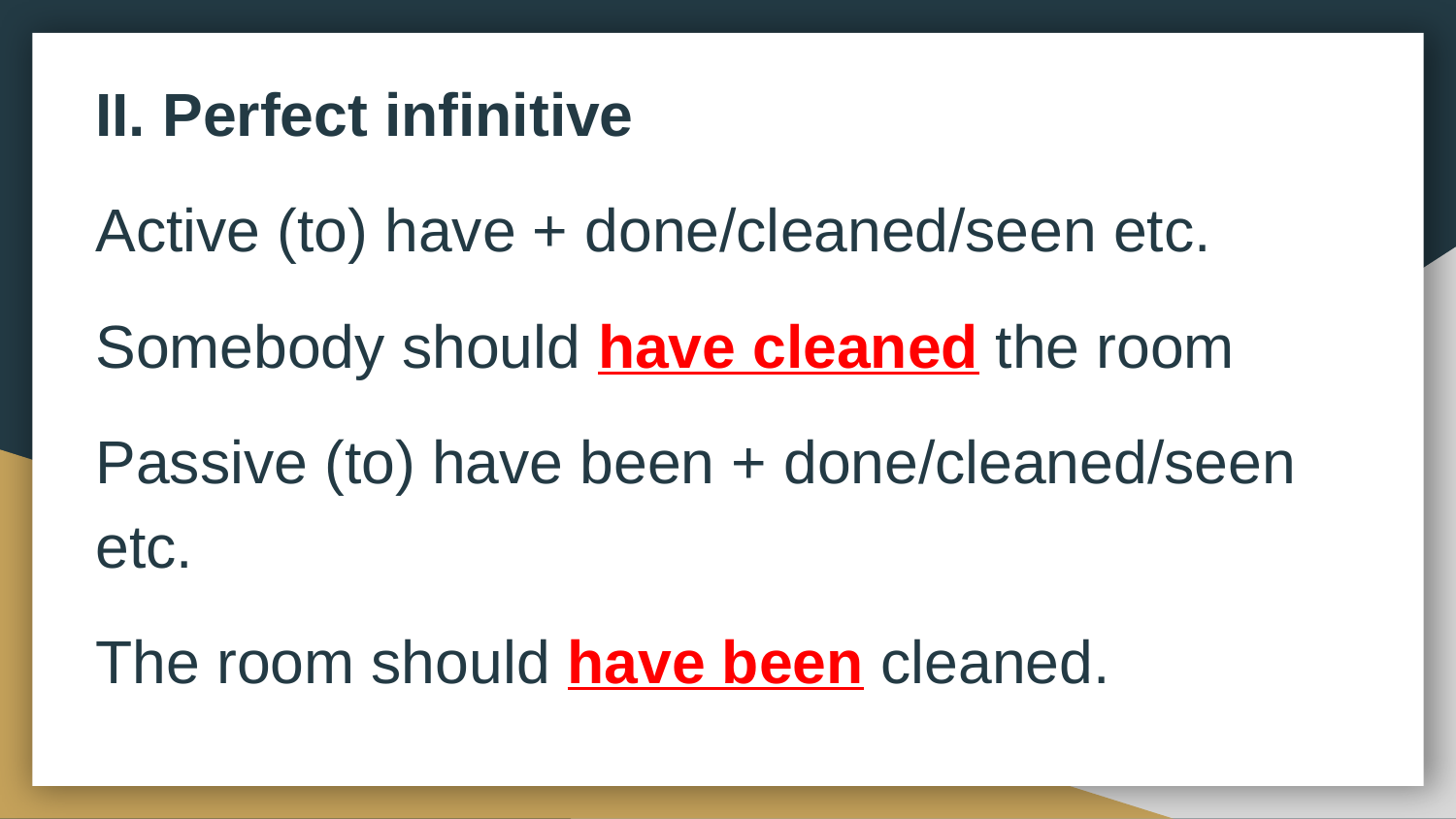

II. Perfect infinitive
Active (to) have + done/cleaned/seen etc.
Somebody should have cleaned the room
Passive (to) have been + done/cleaned/seen etc.
The room should have been cleaned.